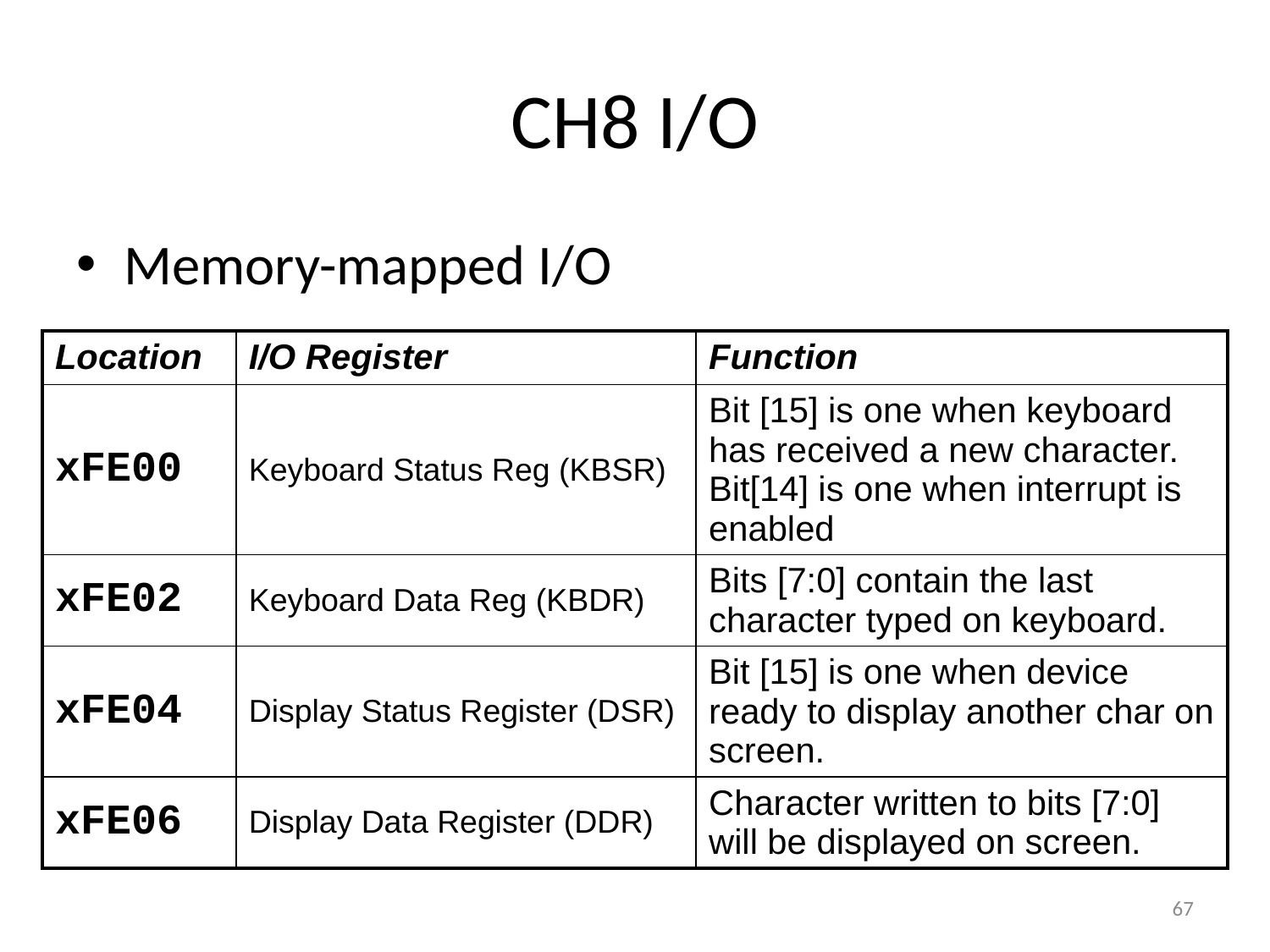

# CH8 I/O
Memory-mapped I/O

| Location | I/O Register | Function |
| --- | --- | --- |
| xFE00 | Keyboard Status Reg (KBSR) | Bit [15] is one when keyboard has received a new character. Bit[14] is one when interrupt is enabled |
| xFE02 | Keyboard Data Reg (KBDR) | Bits [7:0] contain the last character typed on keyboard. |
| xFE04 | Display Status Register (DSR) | Bit [15] is one when device ready to display another char on screen. |
| xFE06 | Display Data Register (DDR) | Character written to bits [7:0] will be displayed on screen. |
67